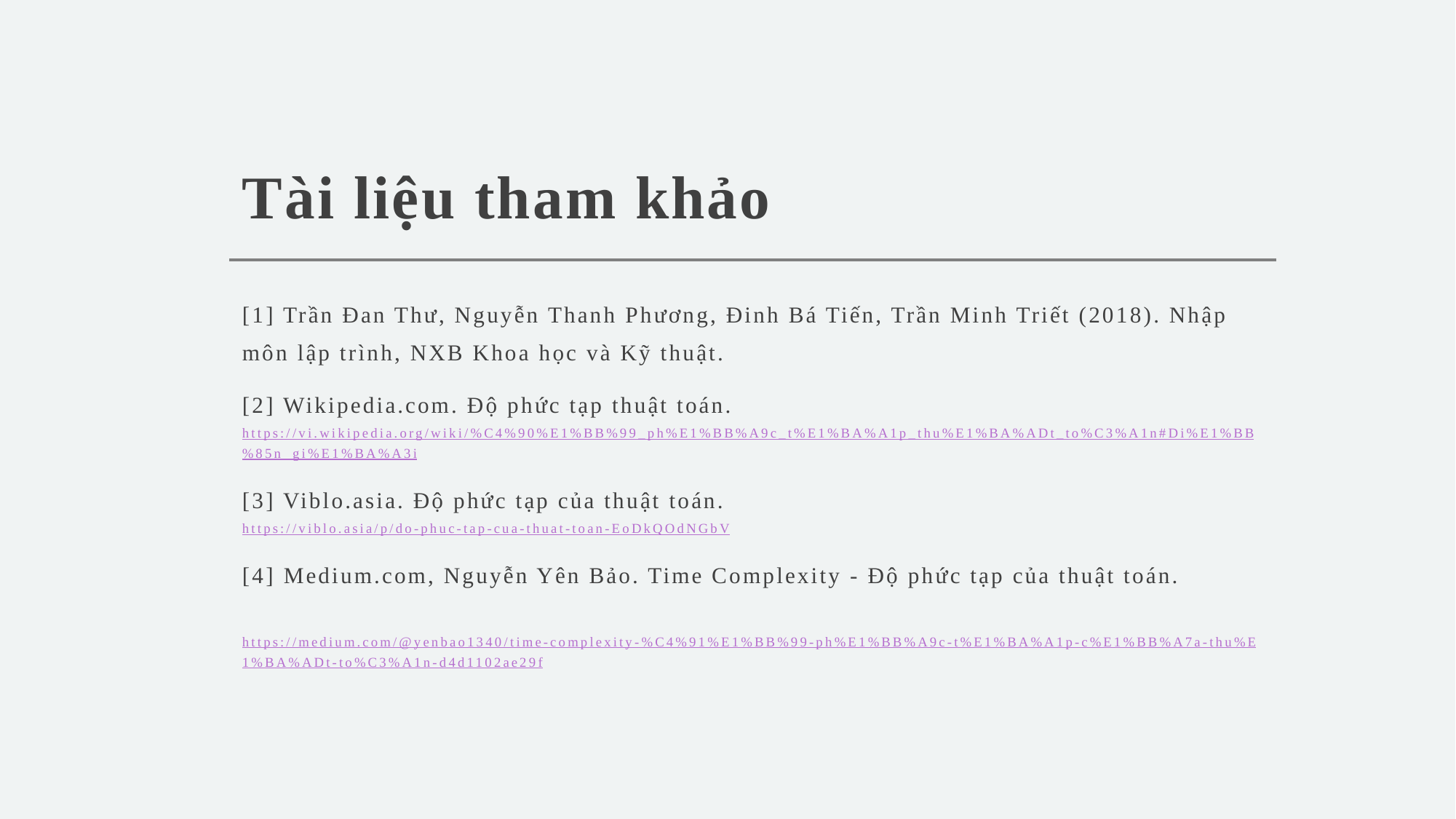

# Tài liệu tham khảo
[1] Trần Đan Thư, Nguyễn Thanh Phương, Đinh Bá Tiến, Trần Minh Triết (2018). Nhập môn lập trình, NXB Khoa học và Kỹ thuật.
[2] Wikipedia.com. Độ phức tạp thuật toán. https://vi.wikipedia.org/wiki/%C4%90%E1%BB%99_ph%E1%BB%A9c_t%E1%BA%A1p_thu%E1%BA%ADt_to%C3%A1n#Di%E1%BB%85n_gi%E1%BA%A3i
[3] Viblo.asia. Độ phức tạp của thuật toán.                                              https://viblo.asia/p/do-phuc-tap-cua-thuat-toan-EoDkQOdNGbV
[4] Medium.com, Nguyễn Yên Bảo. Time Complexity - Độ phức tạp của thuật toán.                                                                           https://medium.com/@yenbao1340/time-complexity-%C4%91%E1%BB%99-ph%E1%BB%A9c-t%E1%BA%A1p-c%E1%BB%A7a-thu%E1%BA%ADt-to%C3%A1n-d4d1102ae29f